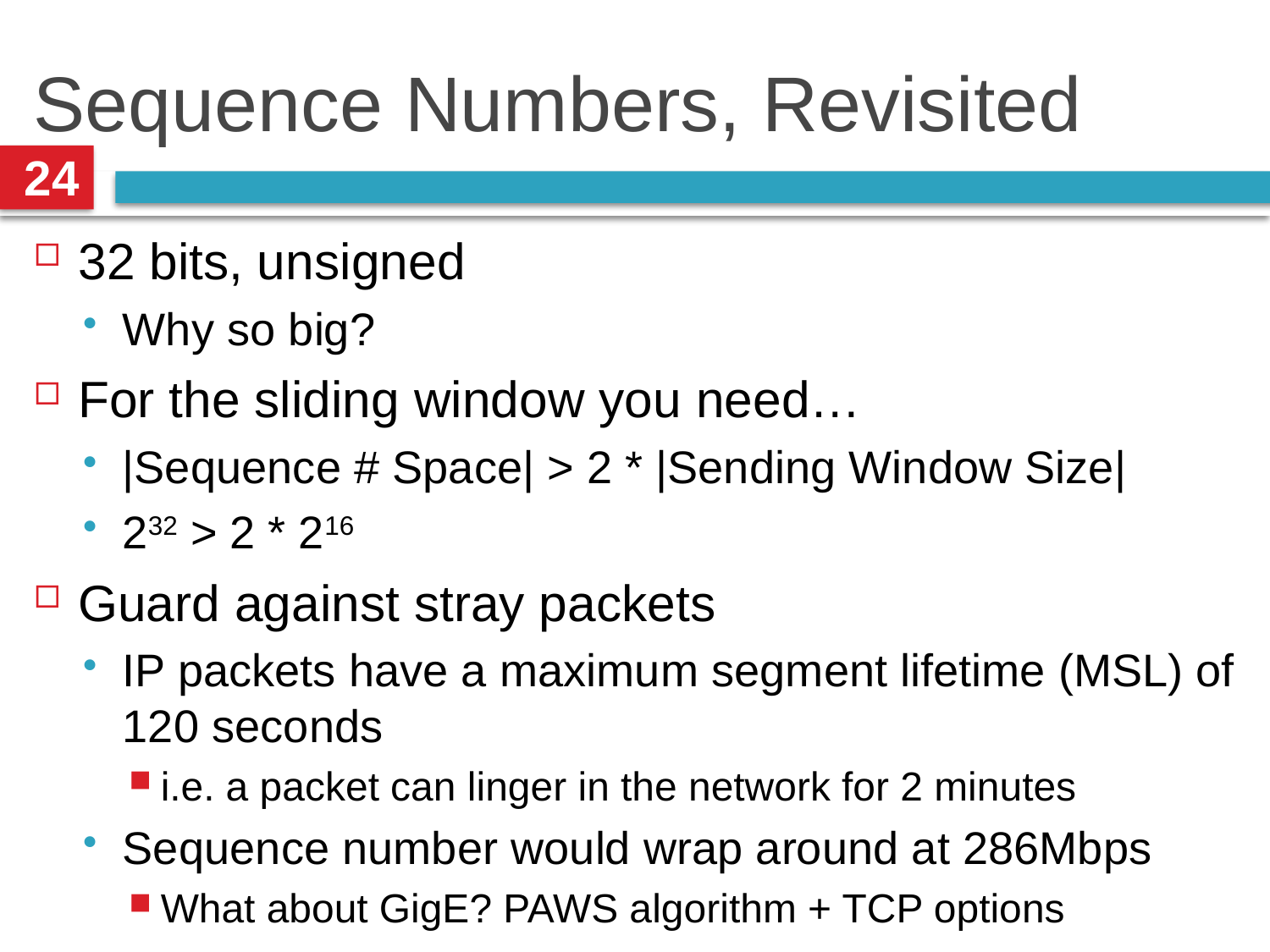

# Sequence Numbers, Revisited
24
32 bits, unsigned
Why so big?
For the sliding window you need…
|Sequence # Space| > 2 * |Sending Window Size|
232 > 2 * 216
Guard against stray packets
IP packets have a maximum segment lifetime (MSL) of 120 seconds
i.e. a packet can linger in the network for 2 minutes
Sequence number would wrap around at 286Mbps
What about GigE? PAWS algorithm + TCP options